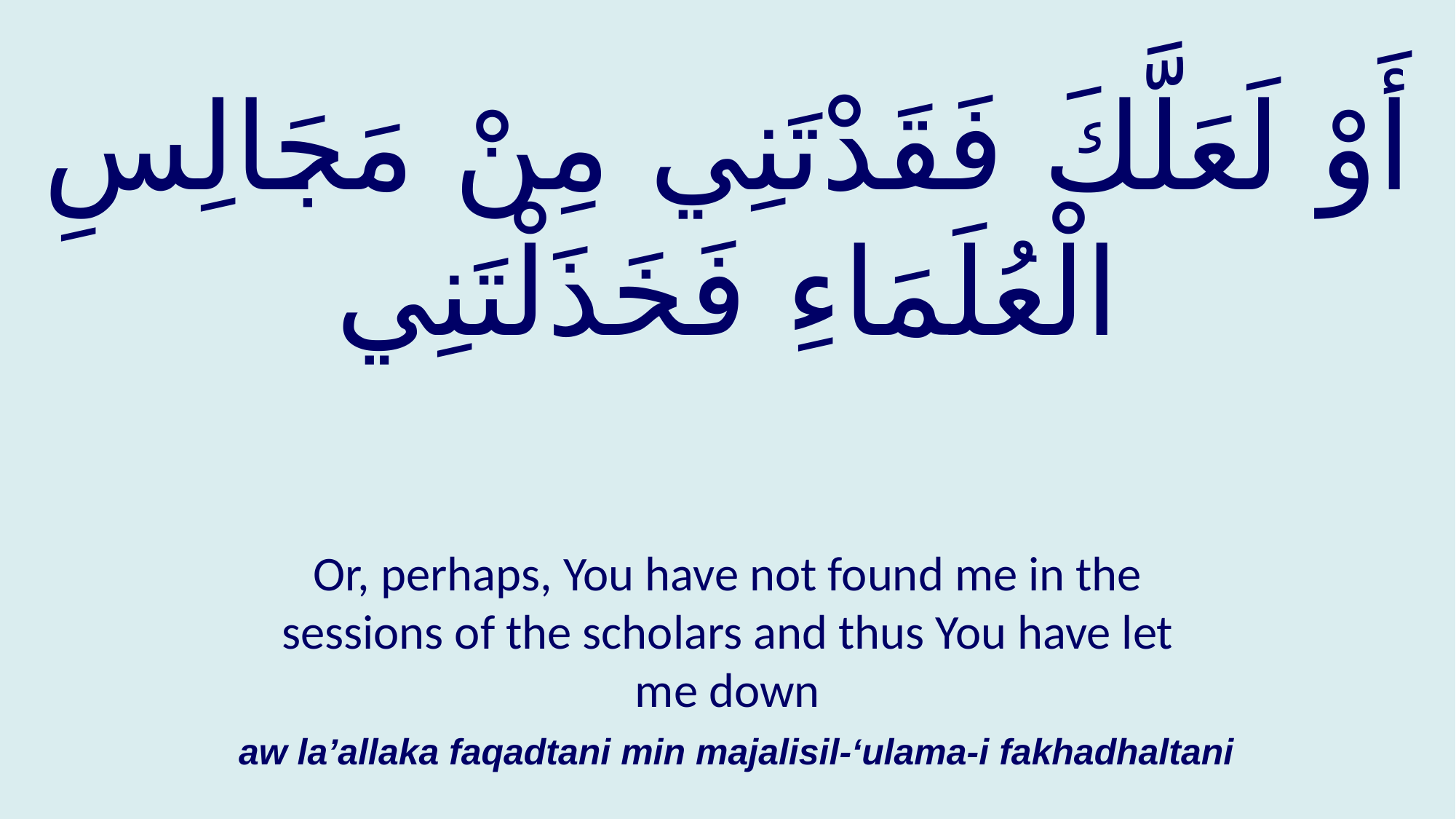

# أَوْ لَعَلَّكَ فَقَدْتَنِي مِنْ مَجَالِسِ الْعُلَمَاءِ فَخَذَلْتَنِي
Or, perhaps, You have not found me in the sessions of the scholars and thus You have let me down
aw la’allaka faqadtani min majalisil-‘ulama-i fakhadhaltani